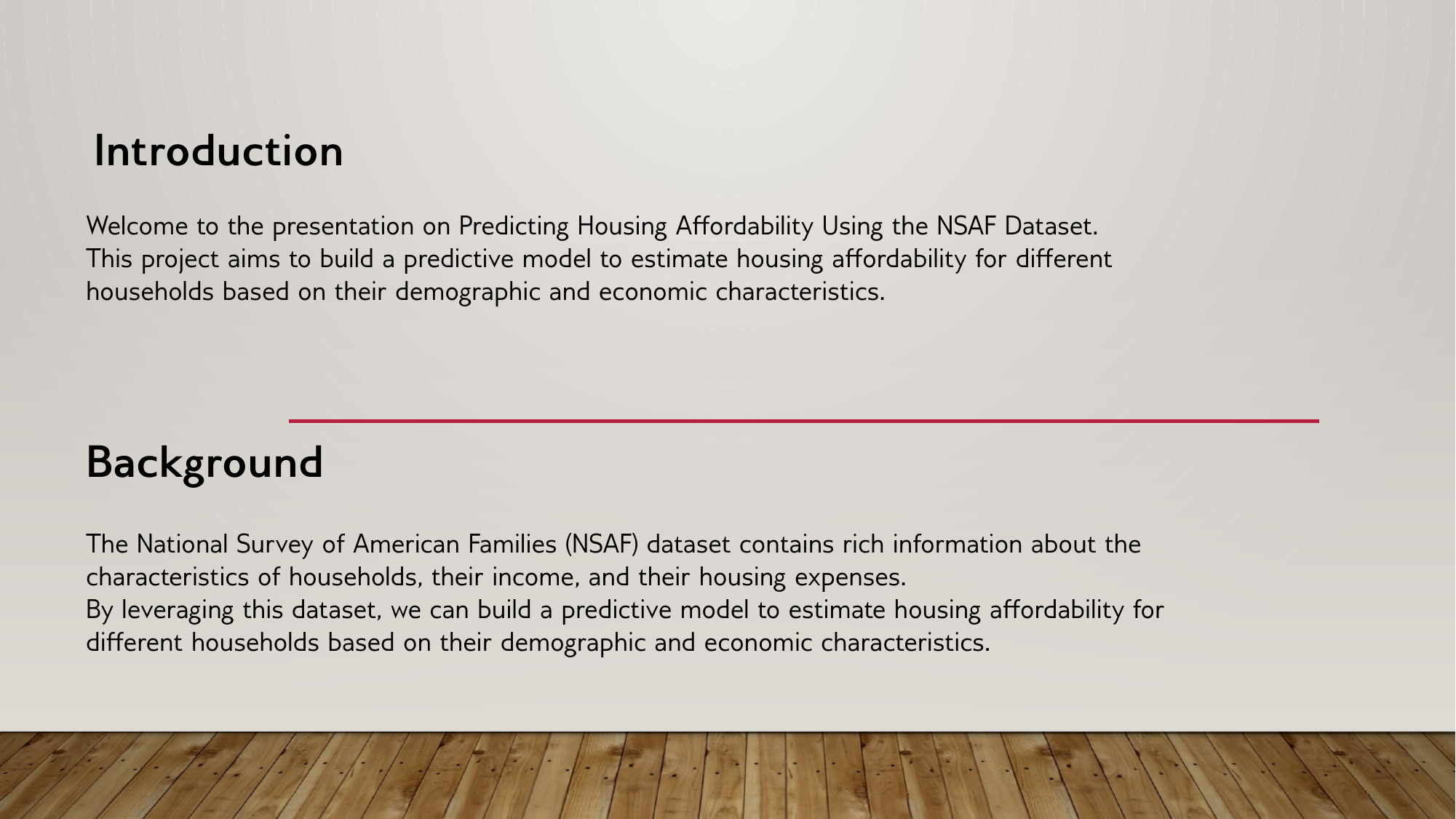

Introduction

Welcome to the presentation on Predicting Housing Affordability Using the NSAF Dataset.
This project aims to build a predictive model to estimate housing affordability for different households based on their demographic and economic characteristics.
Background
The National Survey of American Families (NSAF) dataset contains rich information about the characteristics of households, their income, and their housing expenses.
By leveraging this dataset, we can build a predictive model to estimate housing affordability for different households based on their demographic and economic characteristics.